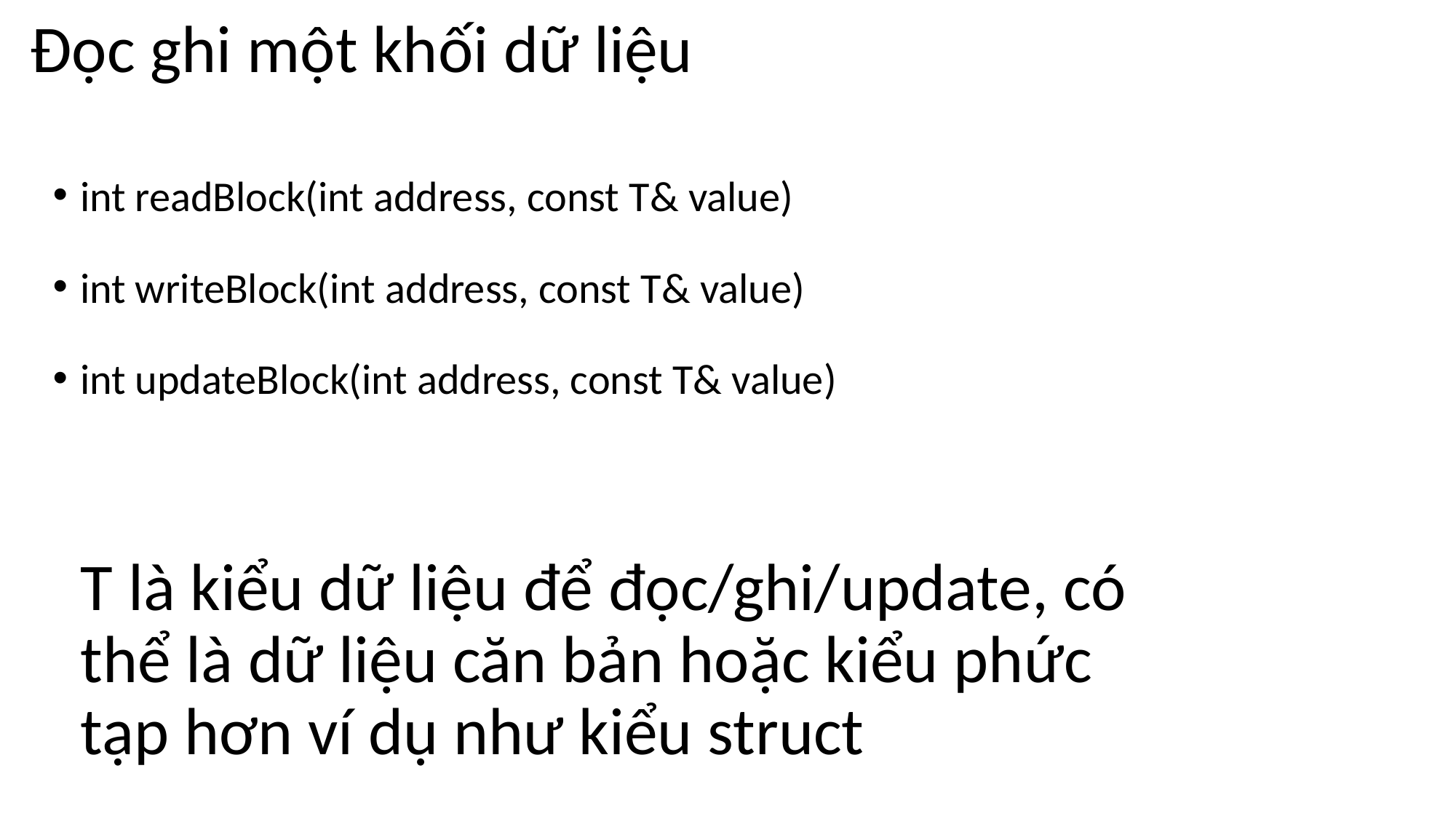

Đọc ghi một khối dữ liệu
int readBlock(int address, const T& value)
int writeBlock(int address, const T& value)
int updateBlock(int address, const T& value)
# T là kiểu dữ liệu để đọc/ghi/update, có thể là dữ liệu căn bản hoặc kiểu phức tạp hơn ví dụ như kiểu struct